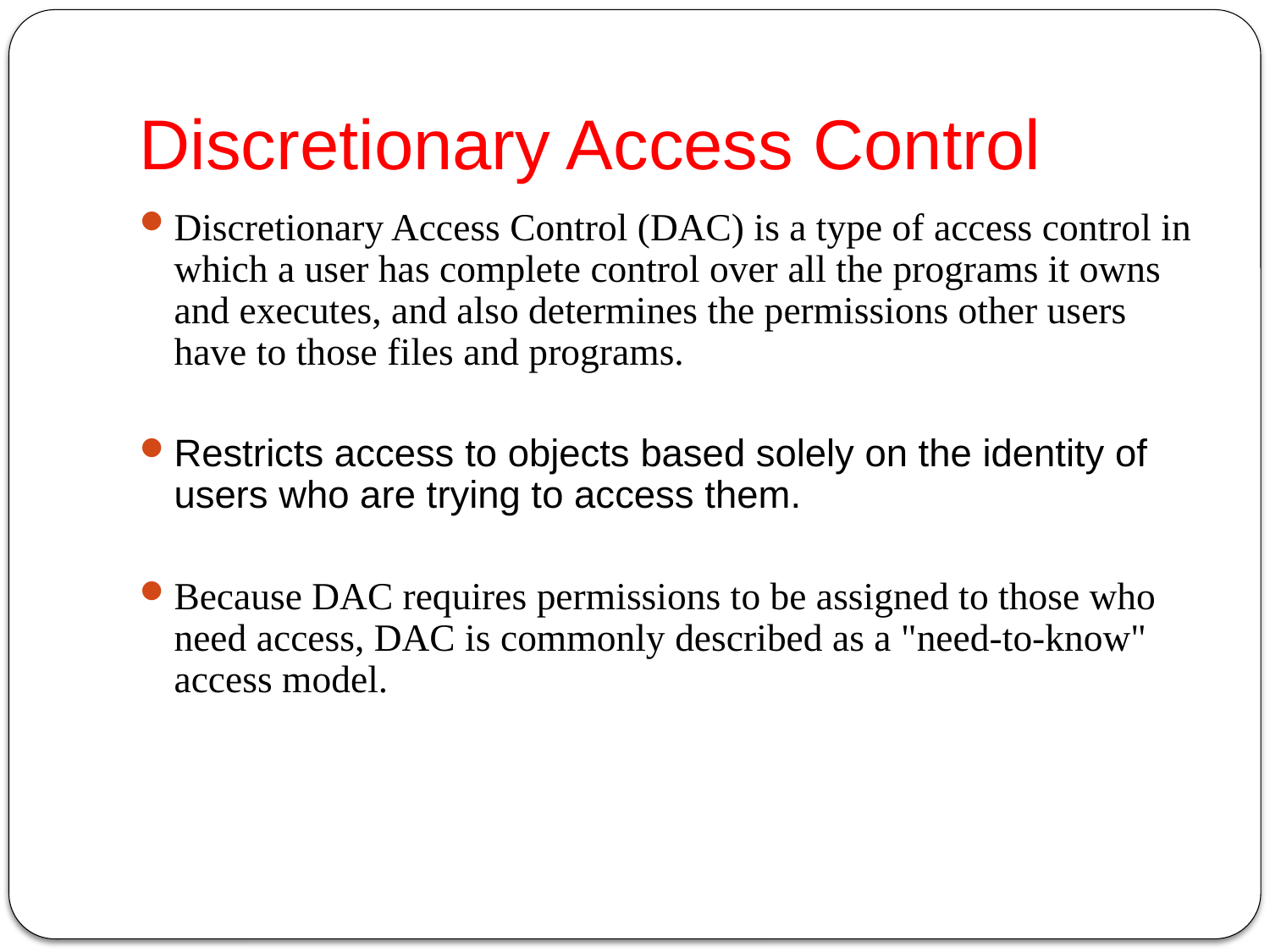

# Discretionary Access Control
Discretionary Access Control (DAC) is a type of access control in which a user has complete control over all the programs it owns and executes, and also determines the permissions other users have to those files and programs.

Restricts access to objects based solely on the identity of users who are trying to access them.

Because DAC requires permissions to be assigned to those who need access, DAC is commonly described as a "need-to-know" access model.